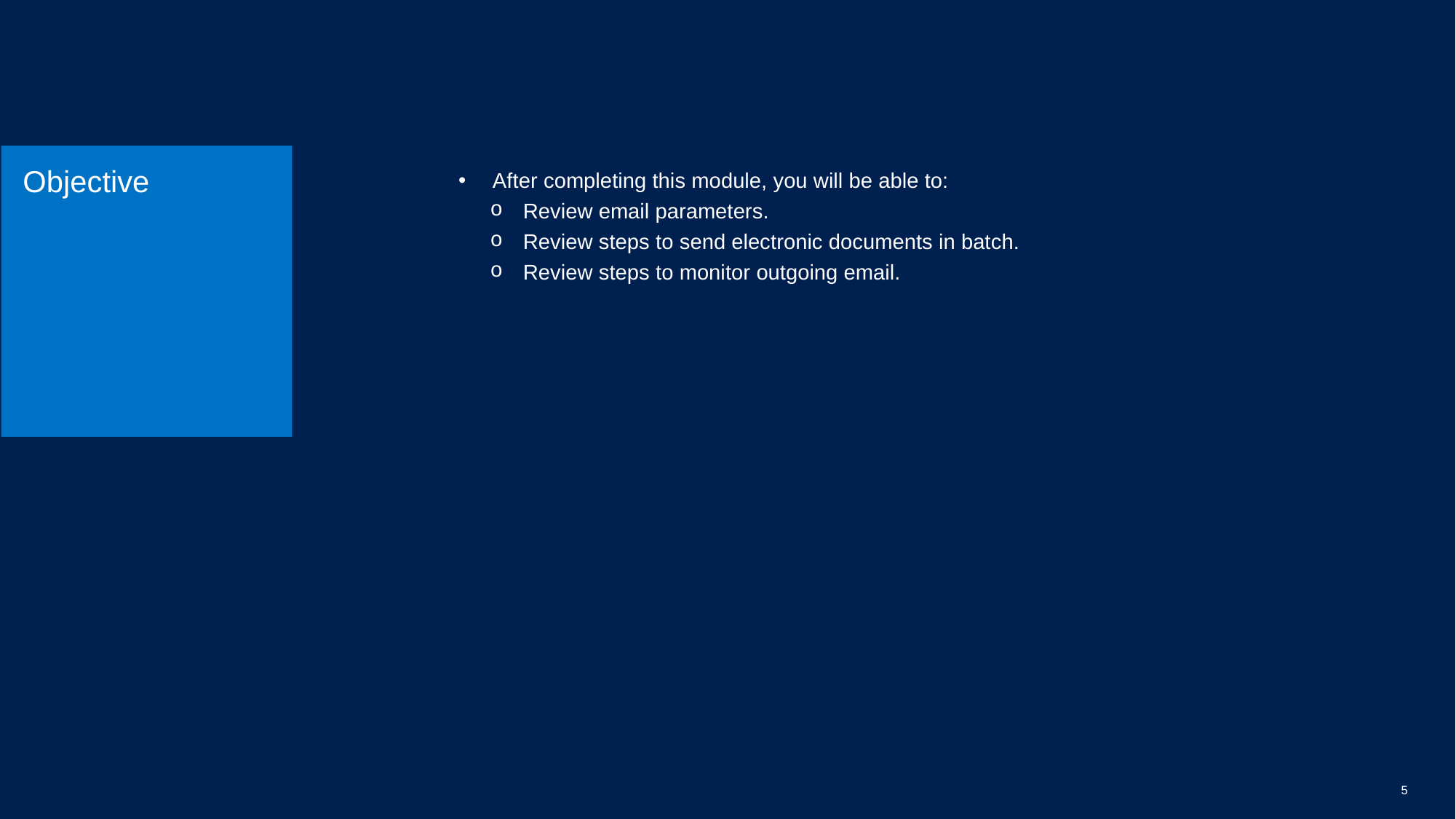

# Objective
After completing this module, you will be able to:
Review email parameters.
Review steps to send electronic documents in batch.
Review steps to monitor outgoing email.
5